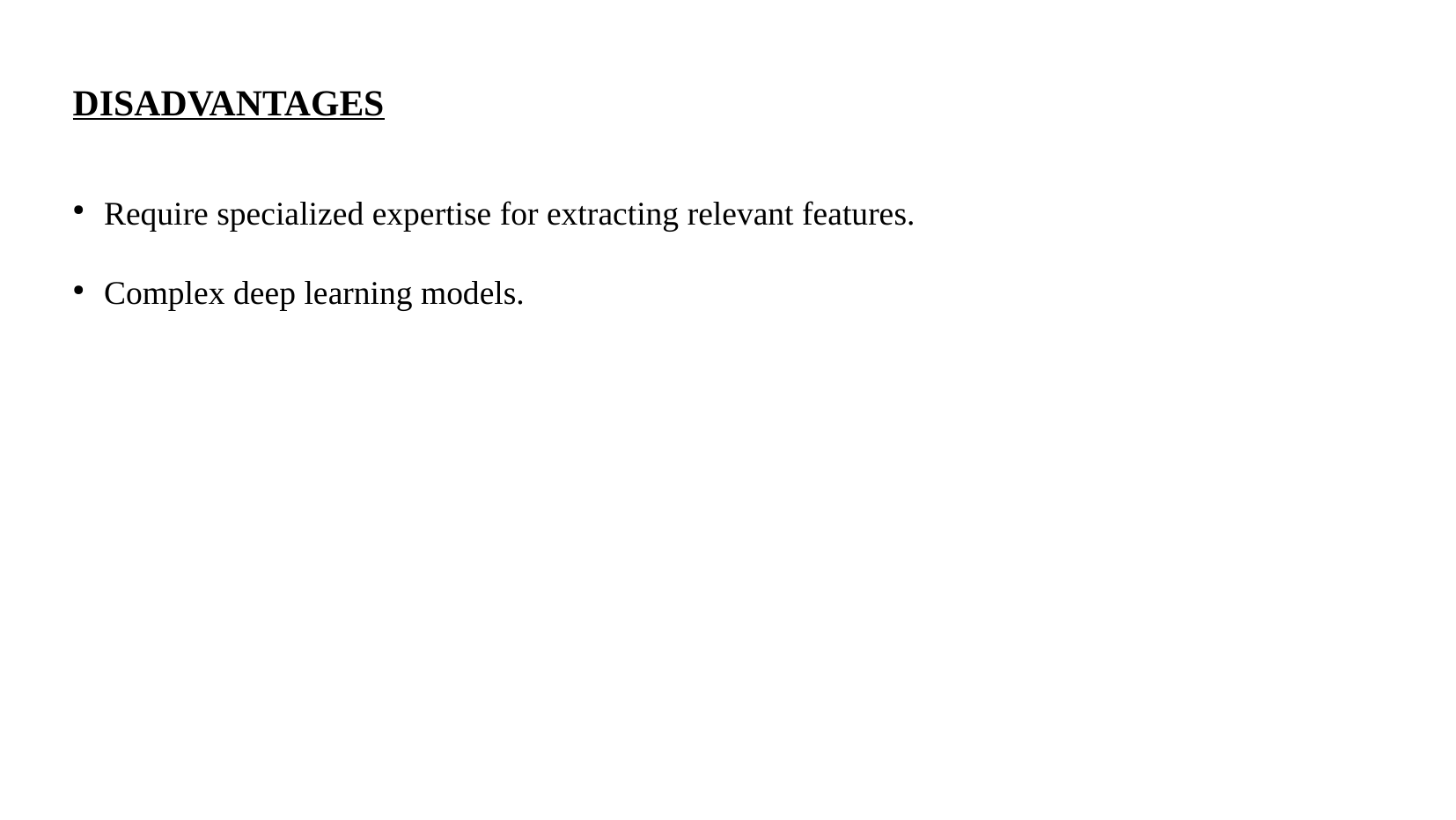

DISADVANTAGES
Require specialized expertise for extracting relevant features.
Complex deep learning models.